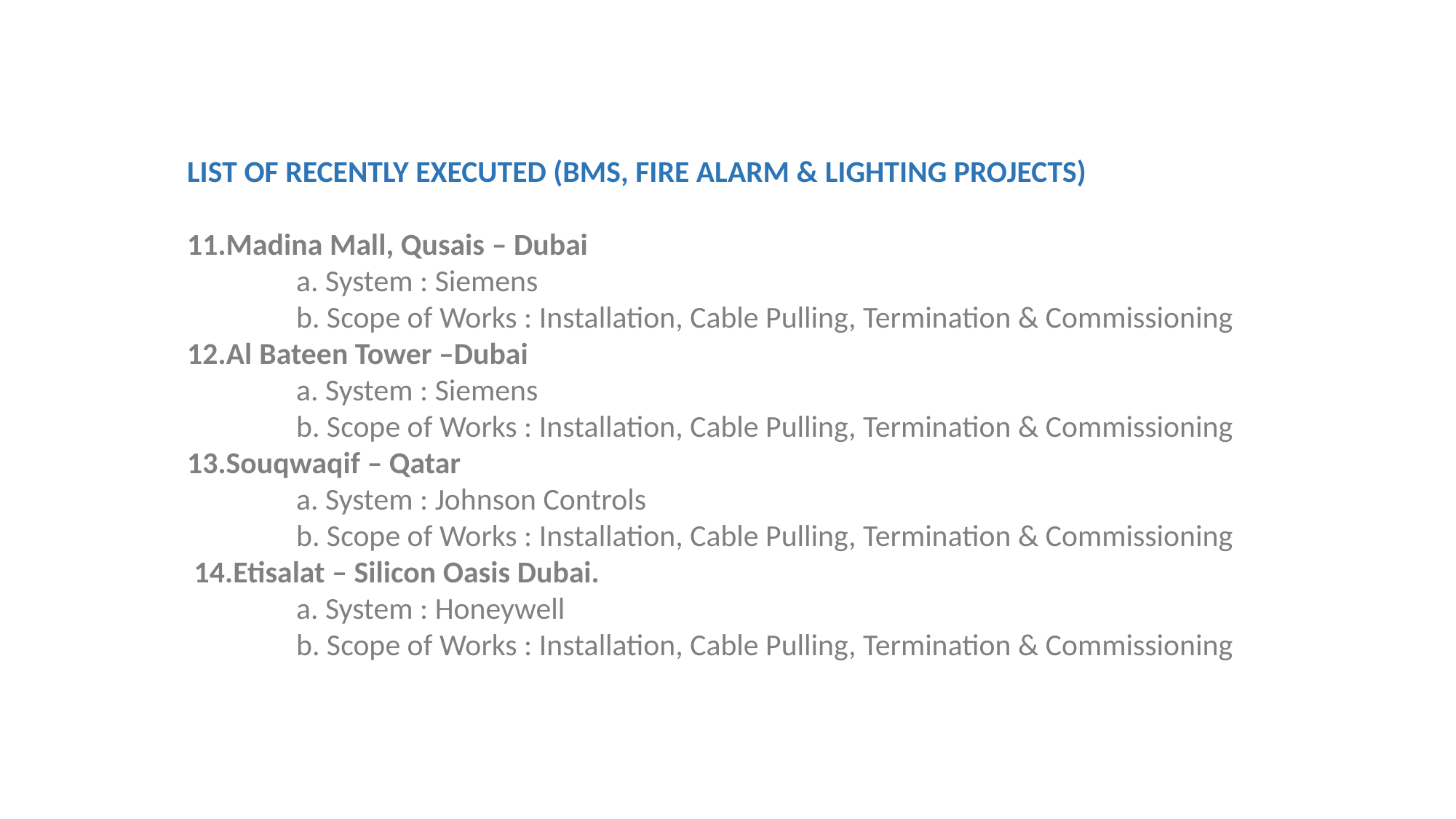

LIST OF RECENTLY EXECUTED (BMS, FIRE ALARM & LIGHTING PROJECTS)

11.Madina Mall, Qusais – Dubai
	a. System : Siemens
	b. Scope of Works : Installation, Cable Pulling, Termination & Commissioning
12.Al Bateen Tower –Dubai
	a. System : Siemens
	b. Scope of Works : Installation, Cable Pulling, Termination & Commissioning
13.Souqwaqif – Qatar
	a. System : Johnson Controls
	b. Scope of Works : Installation, Cable Pulling, Termination & Commissioning
 14.Etisalat – Silicon Oasis Dubai.
	a. System : Honeywell
	b. Scope of Works : Installation, Cable Pulling, Termination & Commissioning